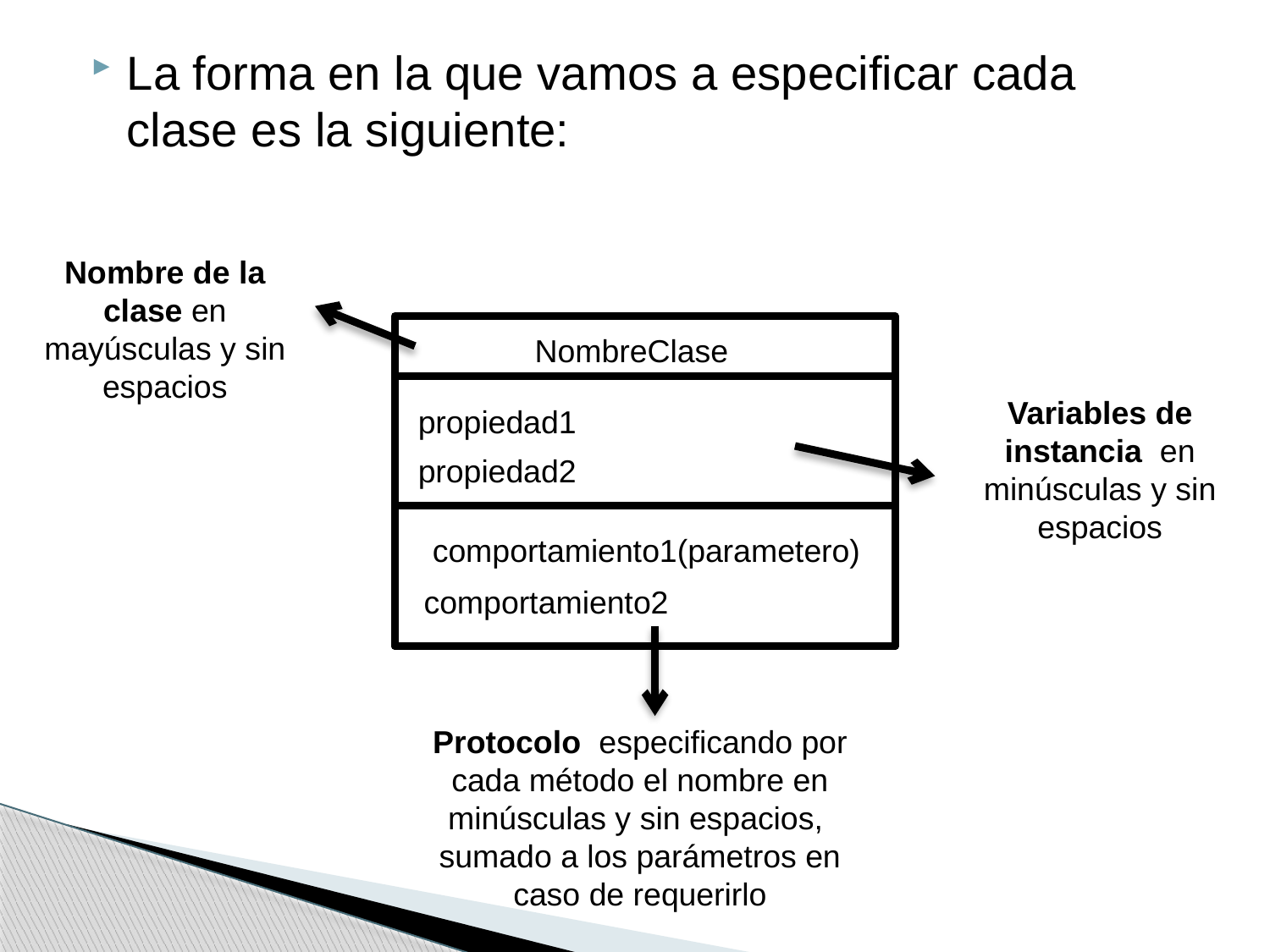

La forma en la que vamos a especificar cada clase es la siguiente:
Nombre de la clase en mayúsculas y sin espacios

NombreClase

Variables de instancia  en minúsculas y sin espacios
propiedad1
propiedad2

comportamiento1(parametero)
comportamiento2
Protocolo  especificando por cada método el nombre en minúsculas y sin espacios,  sumado a los parámetros en caso de requerirlo